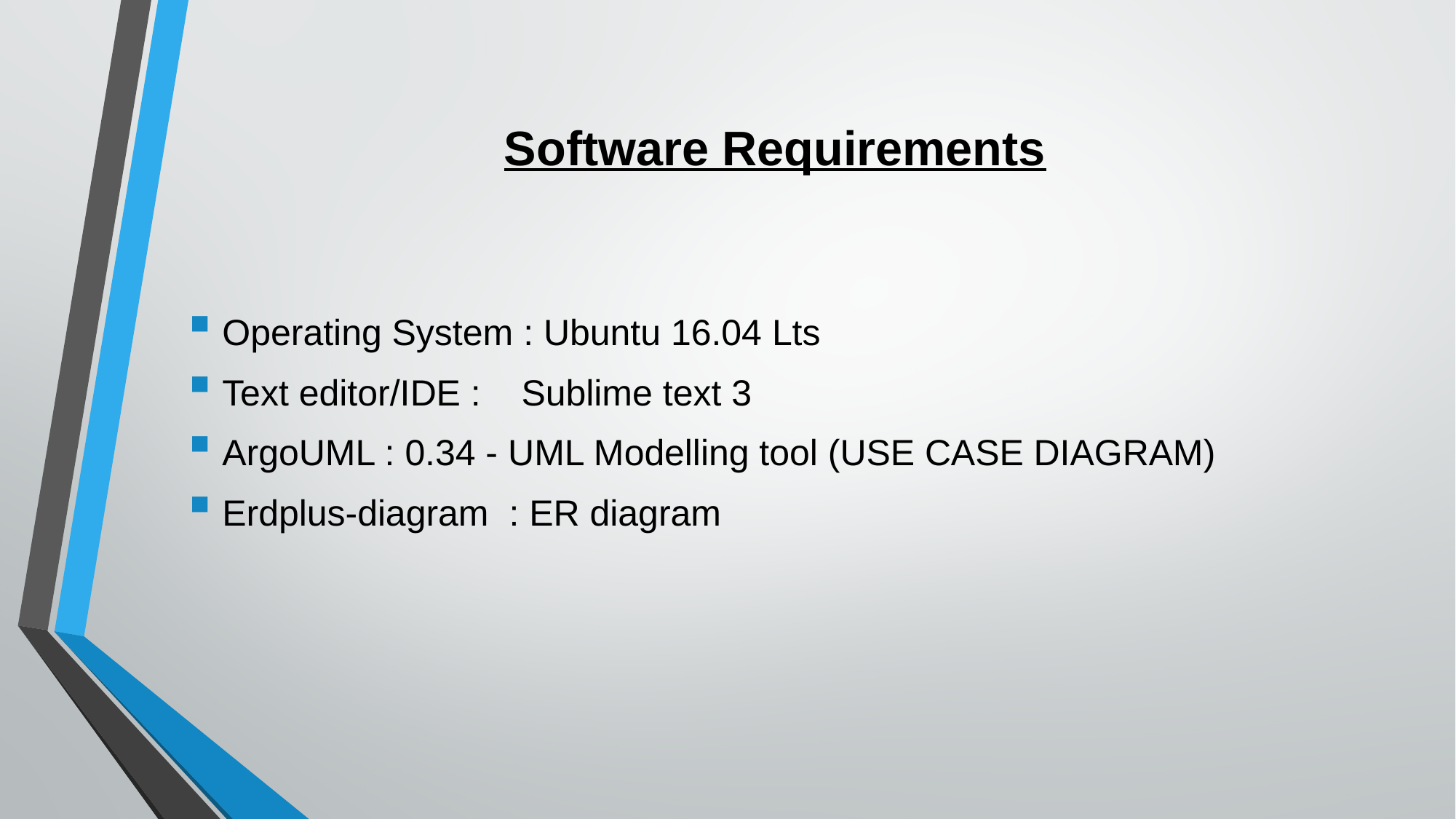

# Software Requirements
Operating System : Ubuntu 16.04 Lts
Text editor/IDE :    Sublime text 3
ArgoUML : 0.34 - UML Modelling tool (USE CASE DIAGRAM)
Erdplus-diagram  : ER diagram